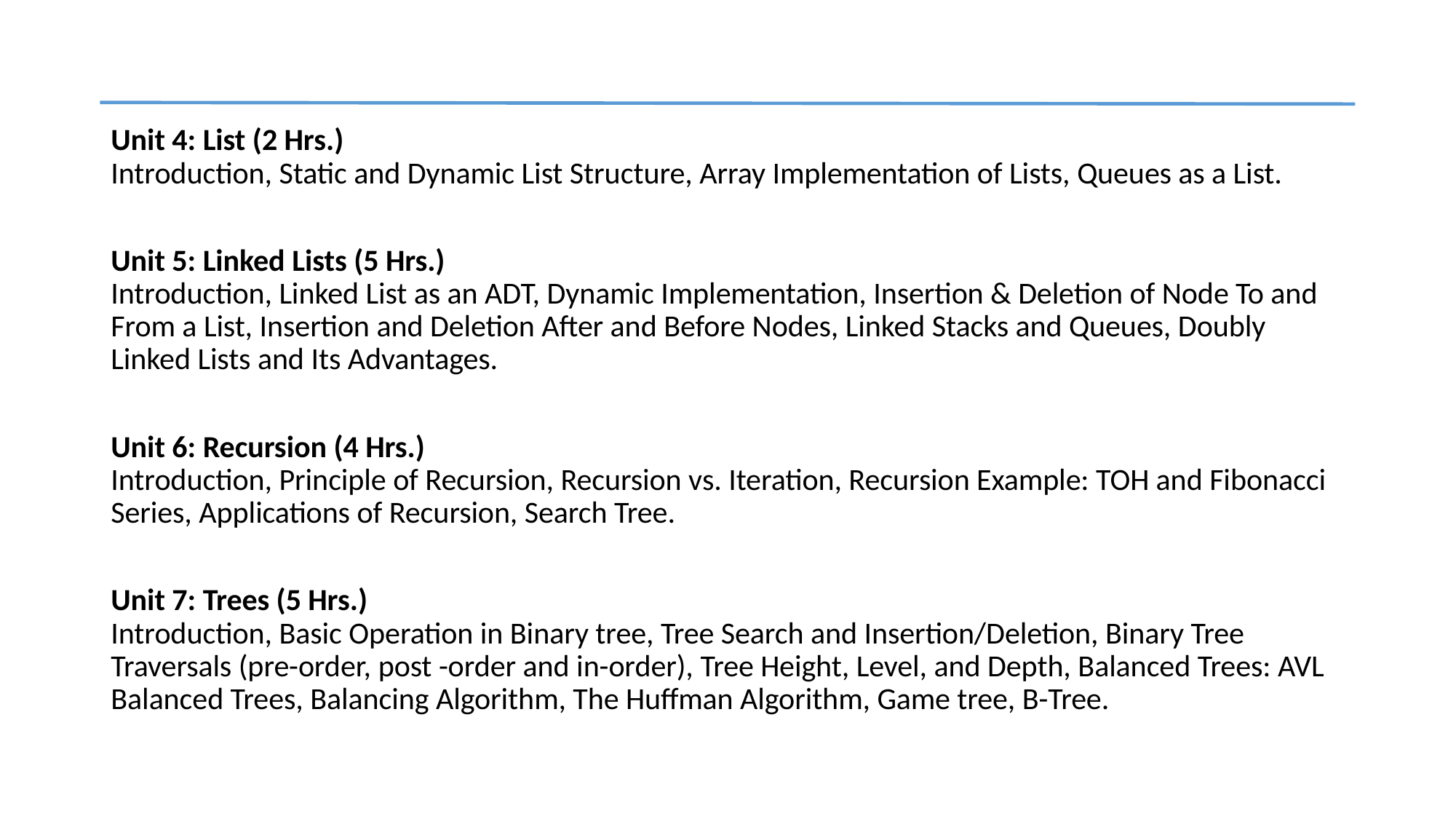

#
Unit 4: List (2 Hrs.)
Introduction, Static and Dynamic List Structure, Array Implementation of Lists, Queues as a List.

Unit 5: Linked Lists (5 Hrs.)
Introduction, Linked List as an ADT, Dynamic Implementation, Insertion & Deletion of Node To and From a List, Insertion and Deletion After and Before Nodes, Linked Stacks and Queues, Doubly Linked Lists and Its Advantages.

Unit 6: Recursion (4 Hrs.)
Introduction, Principle of Recursion, Recursion vs. Iteration, Recursion Example: TOH and Fibonacci Series, Applications of Recursion, Search Tree.

Unit 7: Trees (5 Hrs.)
Introduction, Basic Operation in Binary tree, Tree Search and Insertion/Deletion, Binary Tree Traversals (pre-order, post -order and in-order), Tree Height, Level, and Depth, Balanced Trees: AVL Balanced Trees, Balancing Algorithm, The Huffman Algorithm, Game tree, B-Tree.